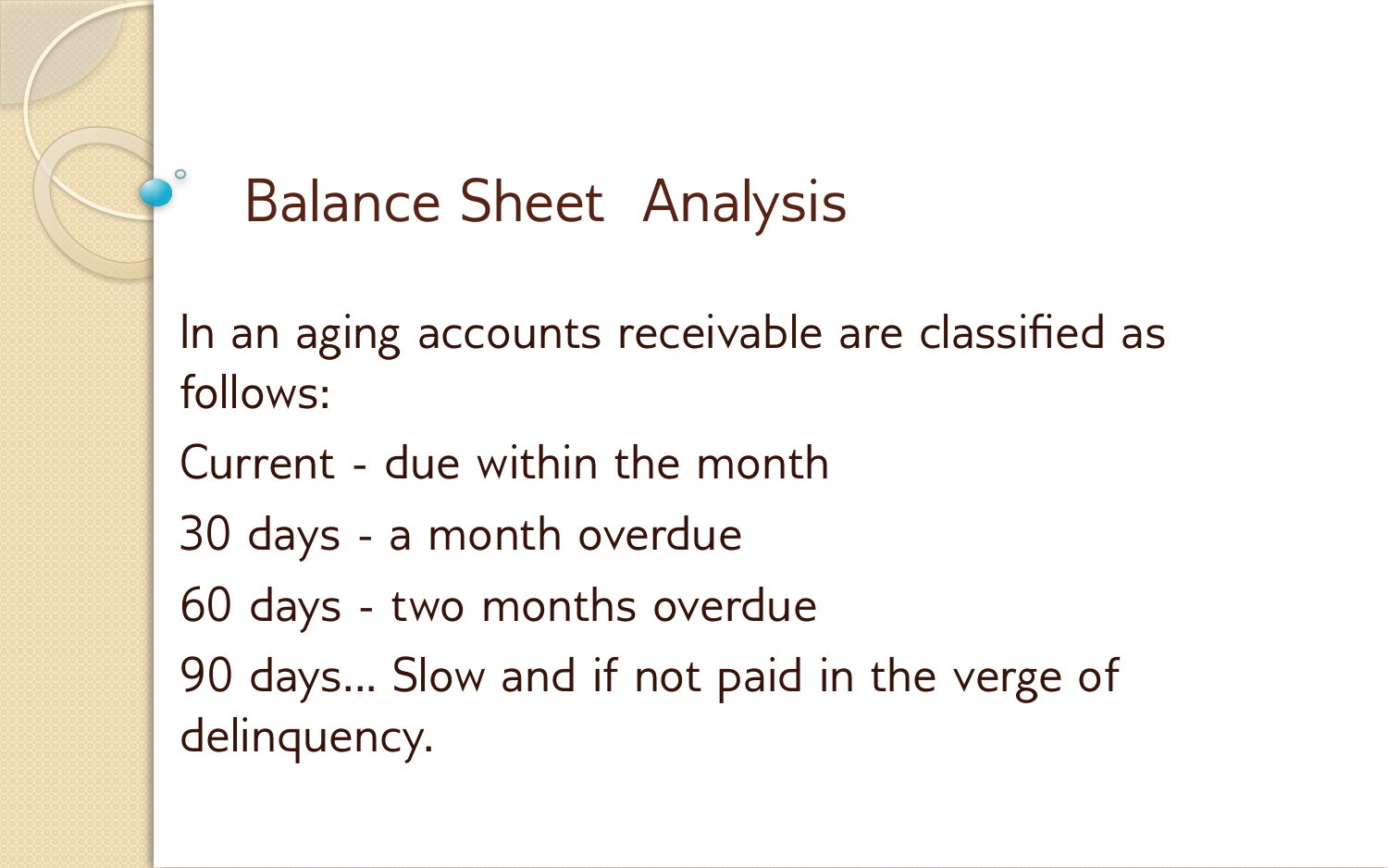

# Balance Sheet  Analysis
In an aging accounts receivable are classified as follows:
Current - due within the month
30 days - a month overdue
60 days - two months overdue
90 days... Slow and if not paid in the verge of delinquency.